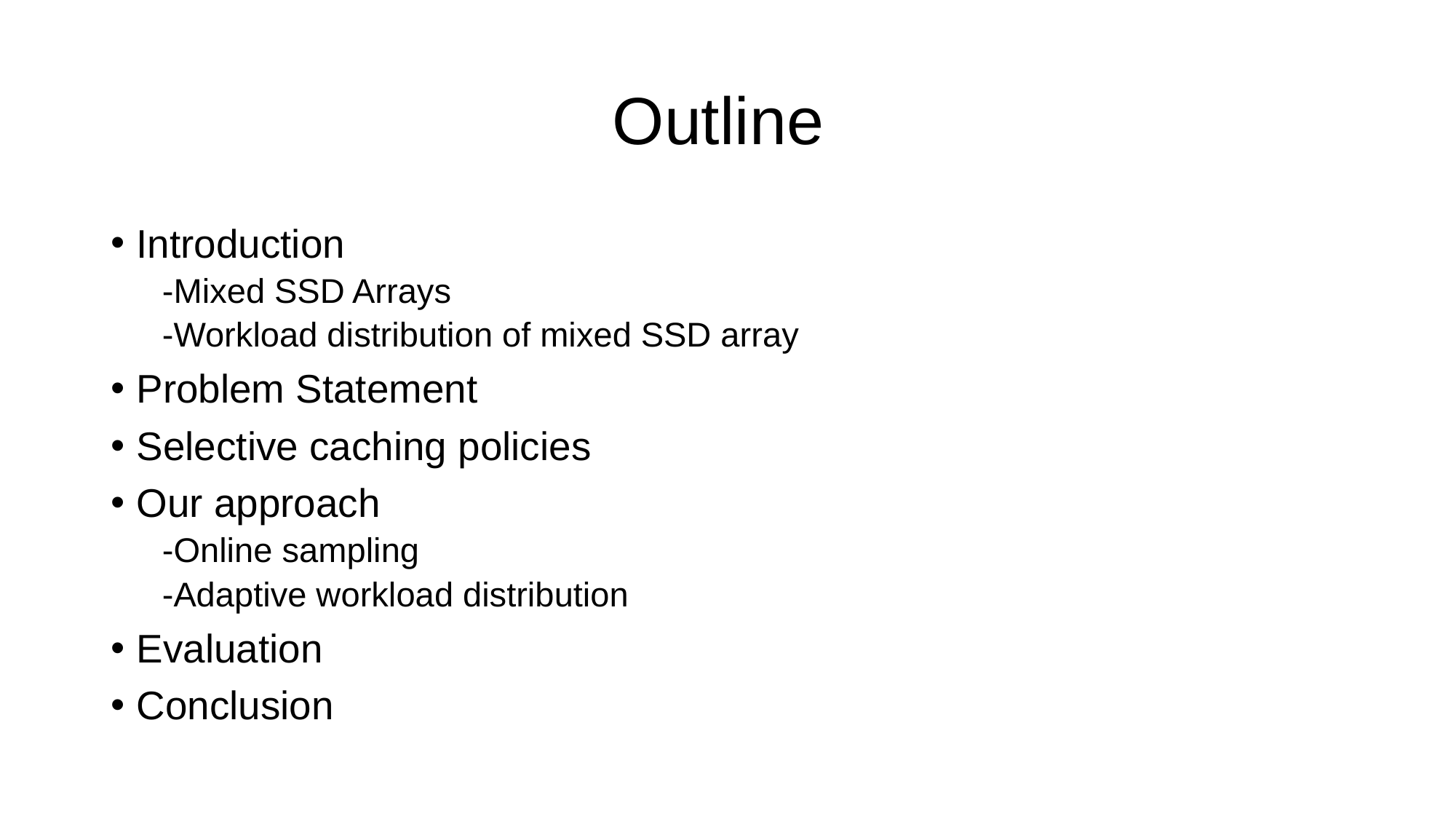

# Outline
Introduction
-Mixed SSD Arrays
-Workload distribution of mixed SSD array
Problem Statement
Selective caching policies
Our approach
-Online sampling
-Adaptive workload distribution
Evaluation
Conclusion